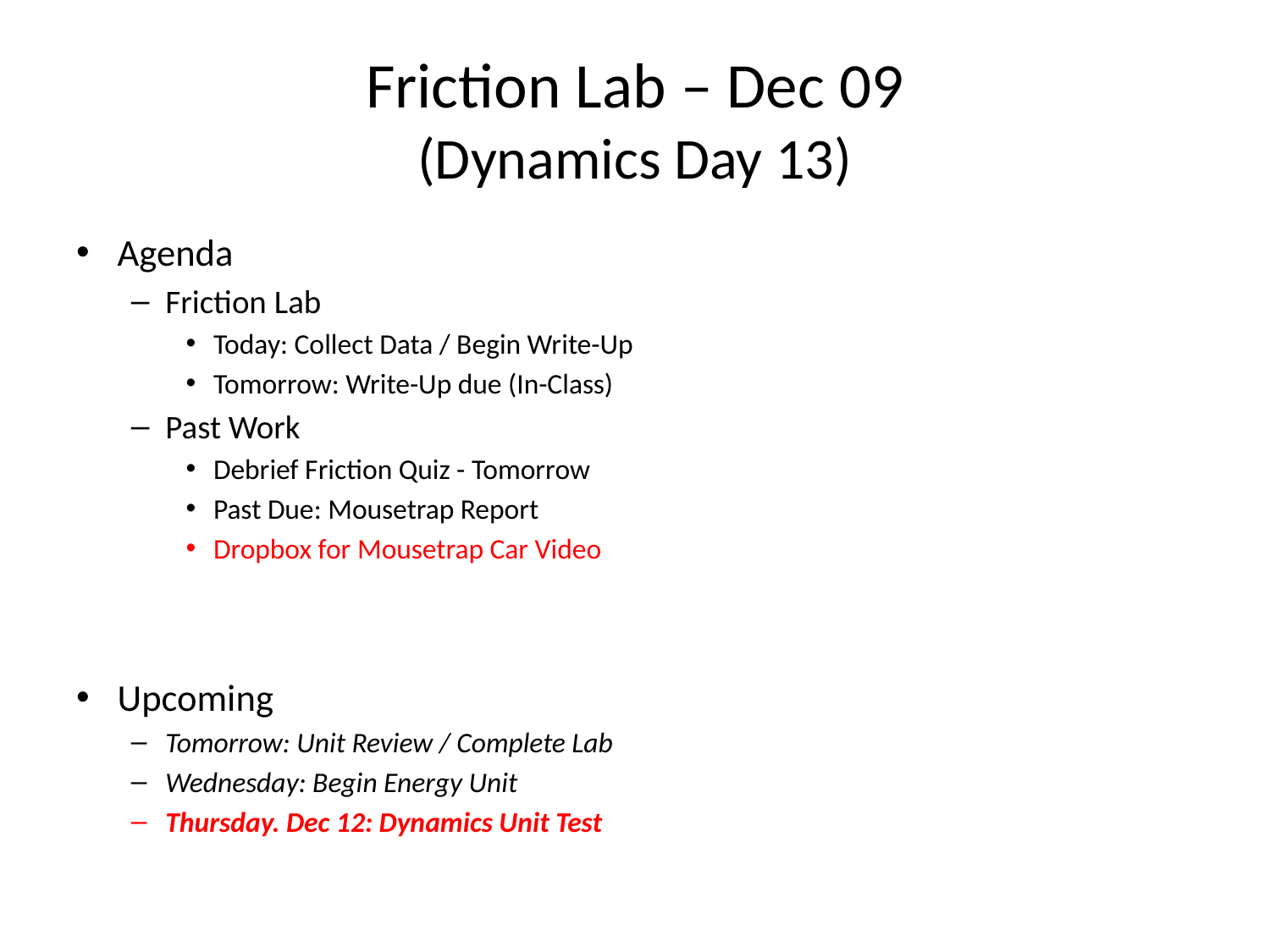

# Friction Lab – Dec 09 (Dynamics Day 13)
Agenda
Friction Lab
Today: Collect Data / Begin Write-Up
Tomorrow: Write-Up due (In-Class)
Past Work
Debrief Friction Quiz - Tomorrow
Past Due: Mousetrap Report
Dropbox for Mousetrap Car Video

Upcoming
Tomorrow: Unit Review / Complete Lab
Wednesday: Begin Energy Unit
Thursday. Dec 12: Dynamics Unit Test